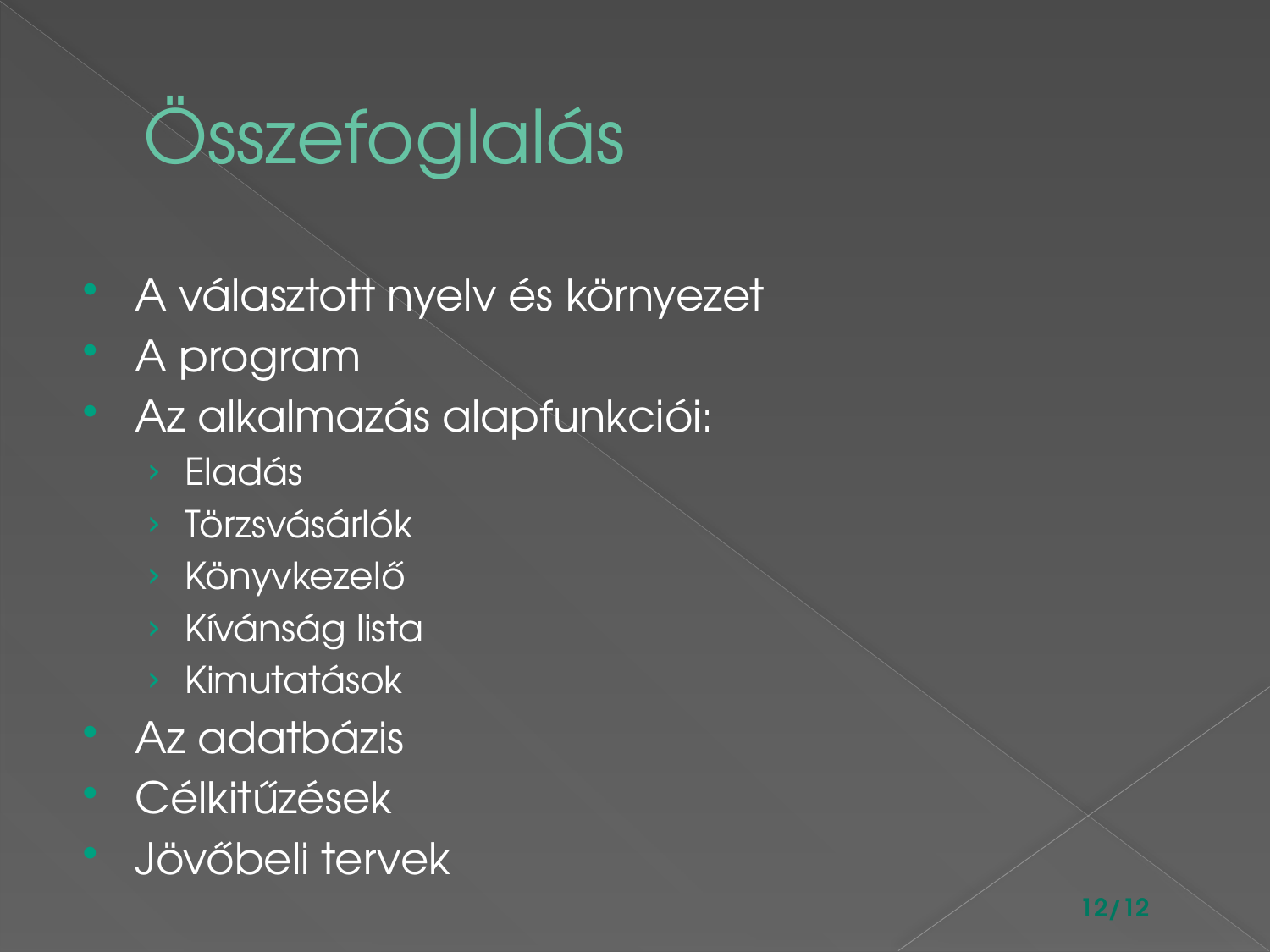

# Összefoglalás
A választott nyelv és környezet
A program
Az alkalmazás alapfunkciói:
Eladás
Törzsvásárlók
Könyvkezelő
Kívánság lista
Kimutatások
Az adatbázis
Célkitűzések
Jövőbeli tervek

12/12